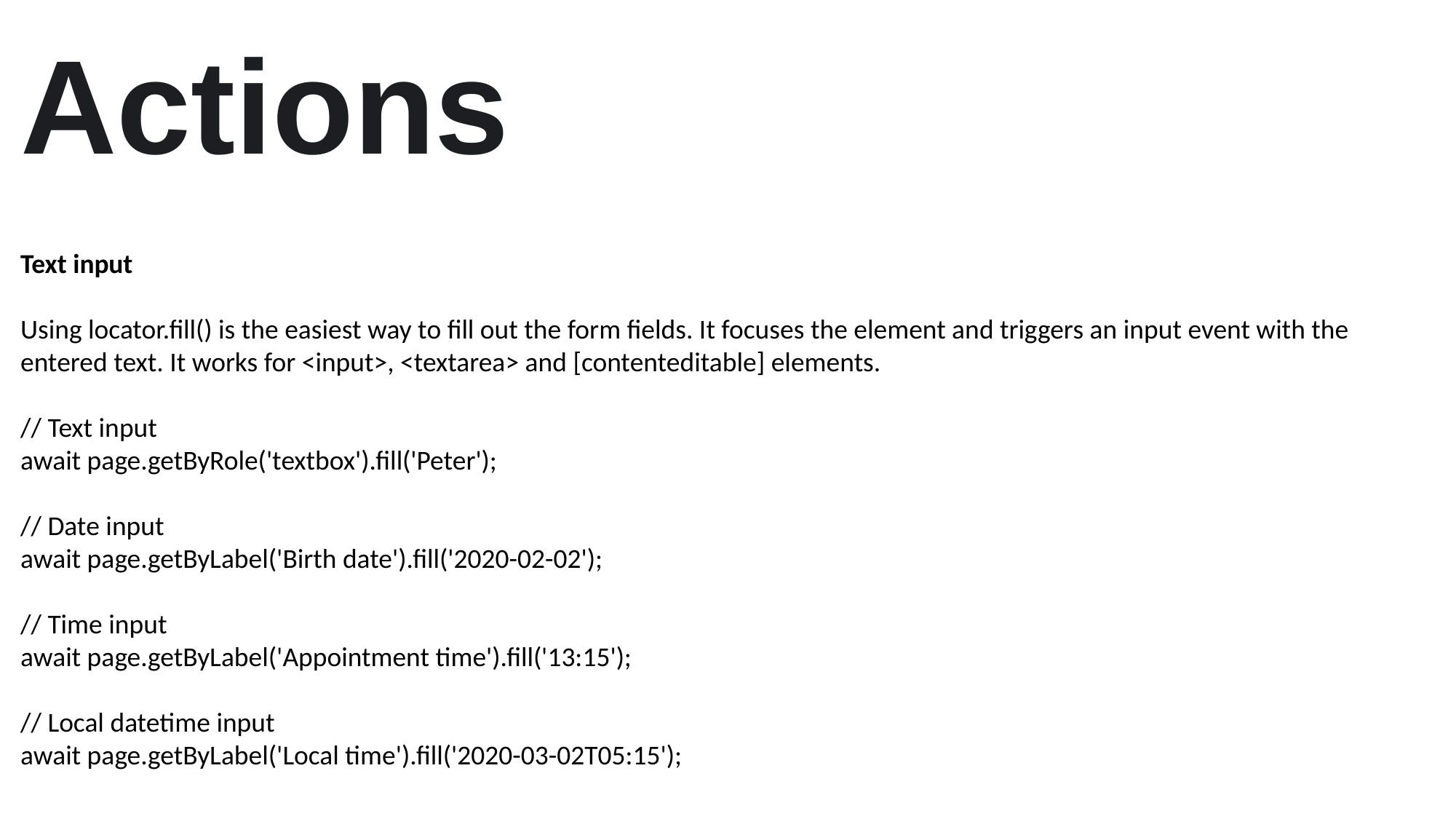

Actions

Text input

Using locator.fill() is the easiest way to fill out the form fields. It focuses the element and triggers an input event with the entered text. It works for <input>, <textarea> and [contenteditable] elements.

// Text input
await page.getByRole('textbox').fill('Peter');

// Date input
await page.getByLabel('Birth date').fill('2020-02-02');

// Time input
await page.getByLabel('Appointment time').fill('13:15');

// Local datetime input
await page.getByLabel('Local time').fill('2020-03-02T05:15');